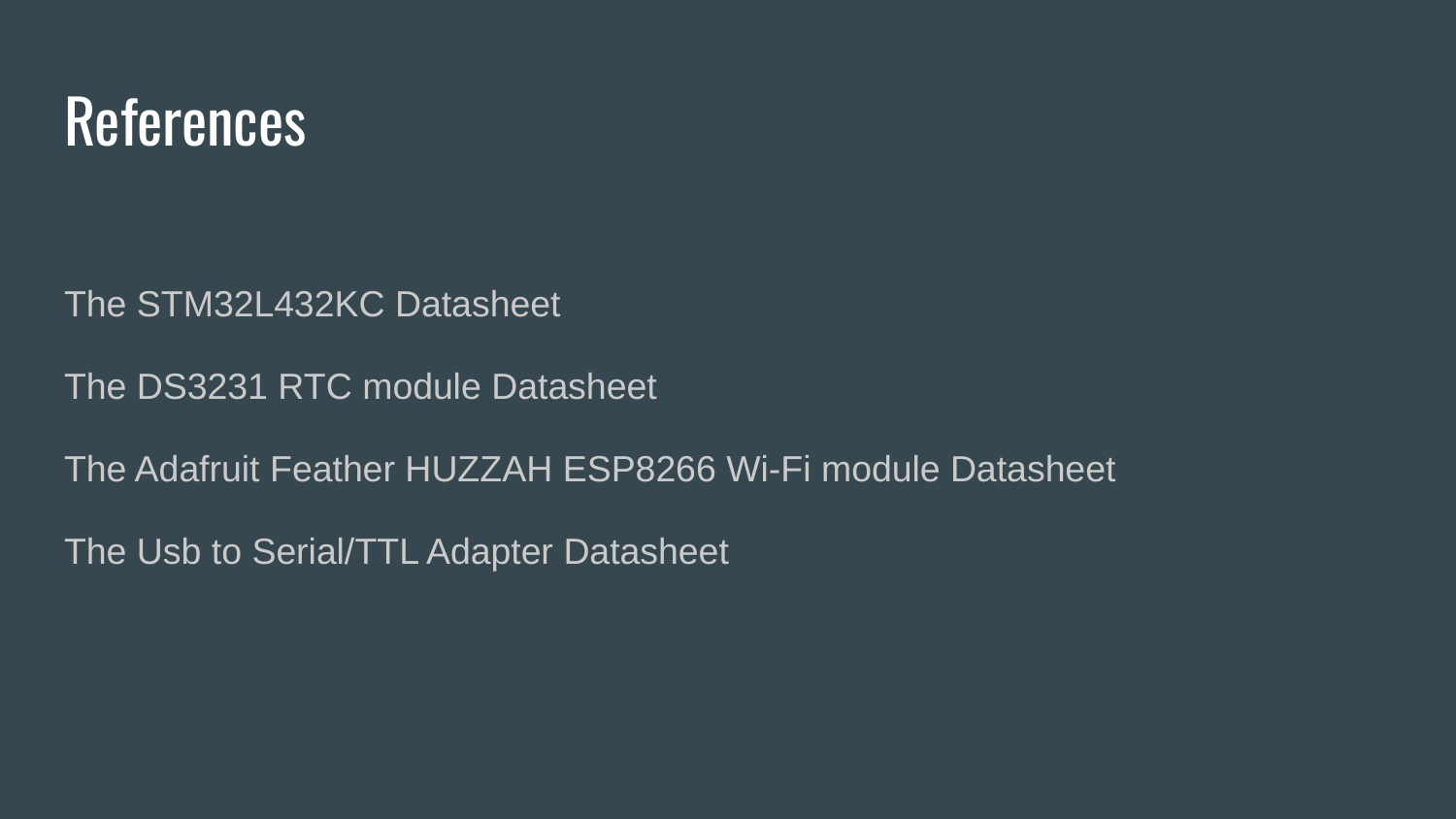

# References

The STM32L432KC Datasheet
The DS3231 RTC module Datasheet
The Adafruit Feather HUZZAH ESP8266 Wi-Fi module Datasheet
The Usb to Serial/TTL Adapter Datasheet